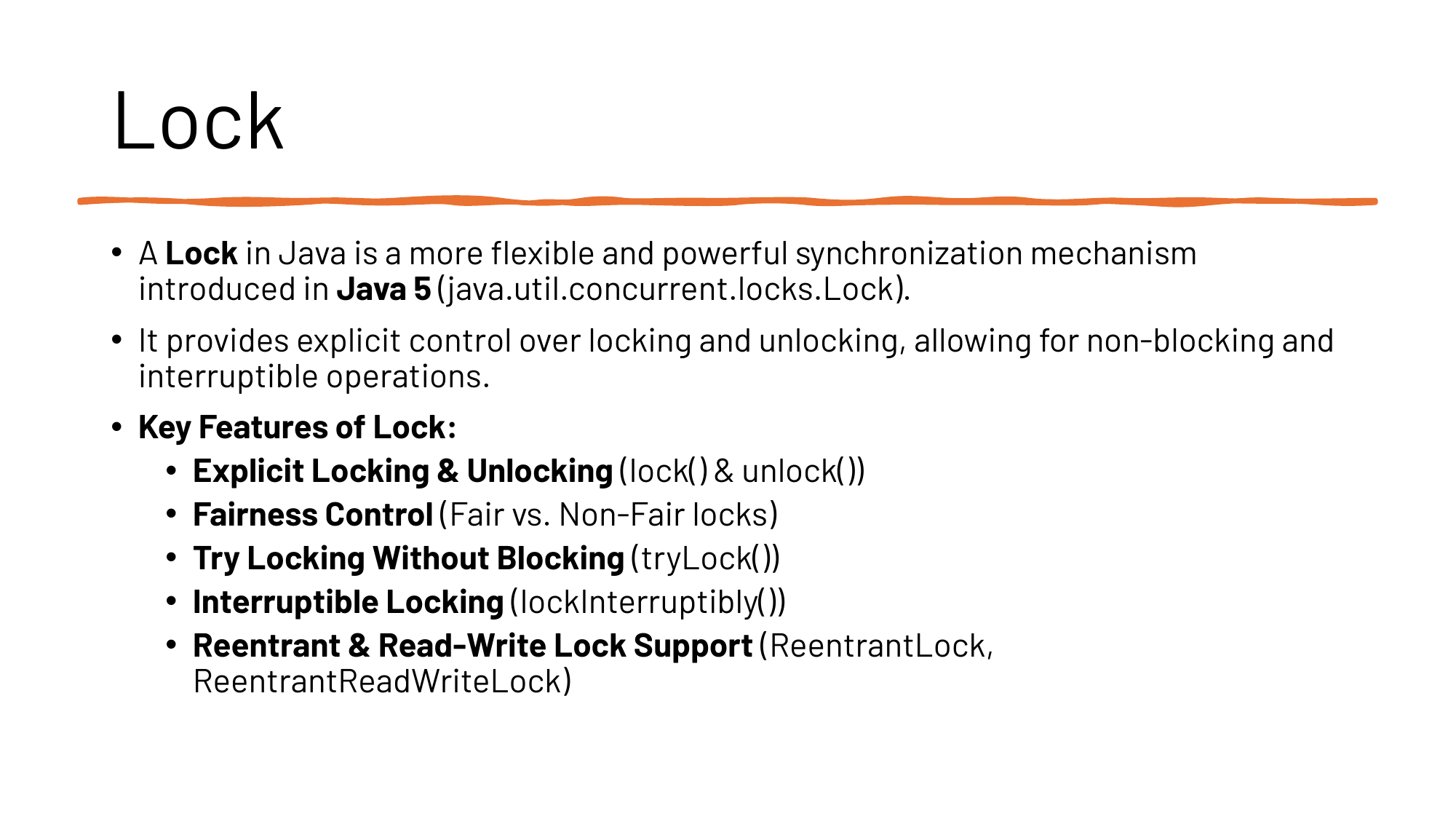

# Lock

A Lock in Java is a more flexible and powerful synchronization mechanism introduced in Java 5 (java.util.concurrent.locks.Lock).
It provides explicit control over locking and unlocking, allowing for non-blocking and interruptible operations.
Key Features of Lock:
Explicit Locking & Unlocking (lock() & unlock())
Fairness Control (Fair vs. Non-Fair locks)
Try Locking Without Blocking (tryLock())
Interruptible Locking (lockInterruptibly())
Reentrant & Read-Write Lock Support (ReentrantLock, ReentrantReadWriteLock)